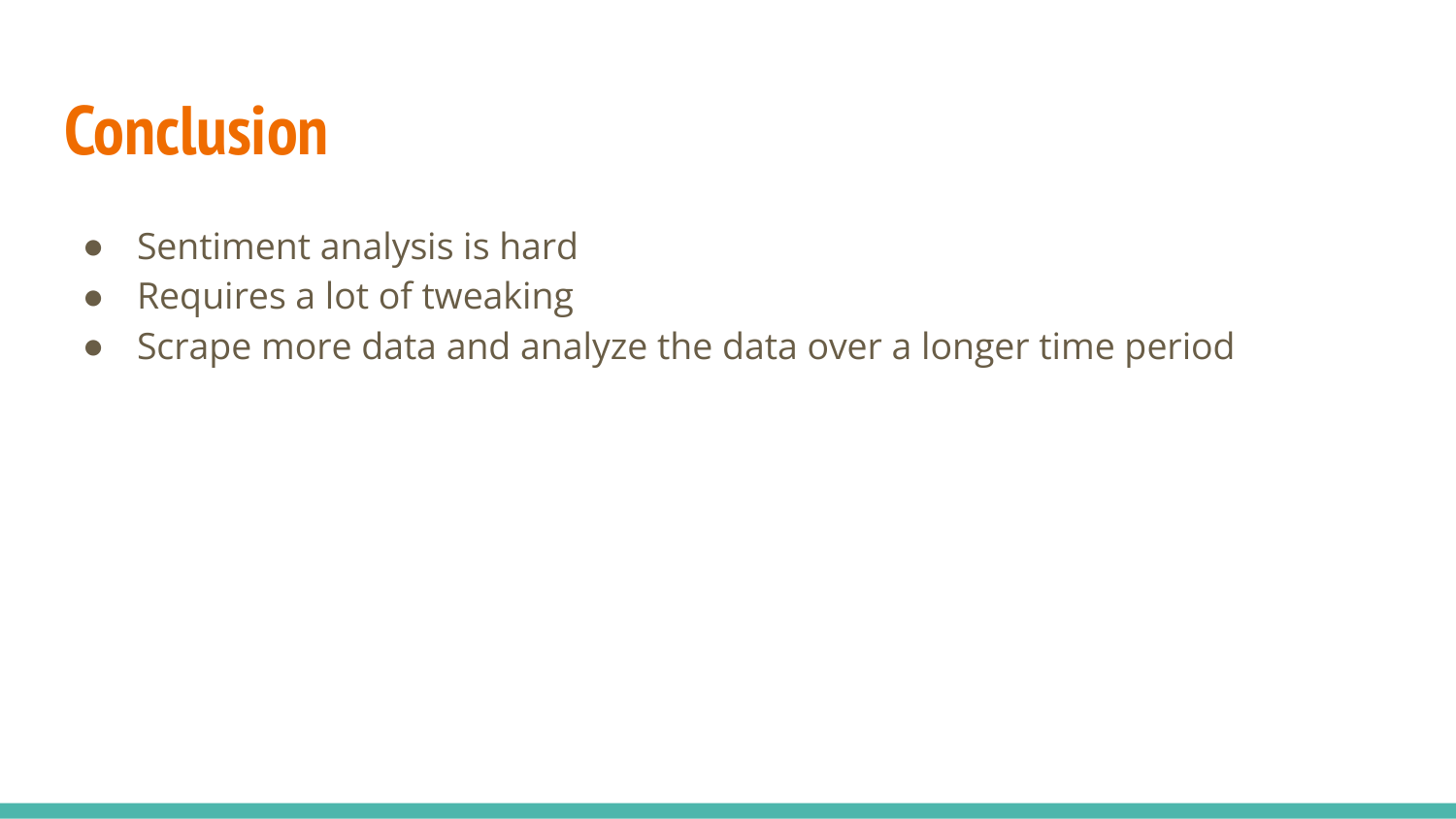

# Conclusion
Sentiment analysis is hard
Requires a lot of tweaking
Scrape more data and analyze the data over a longer time period